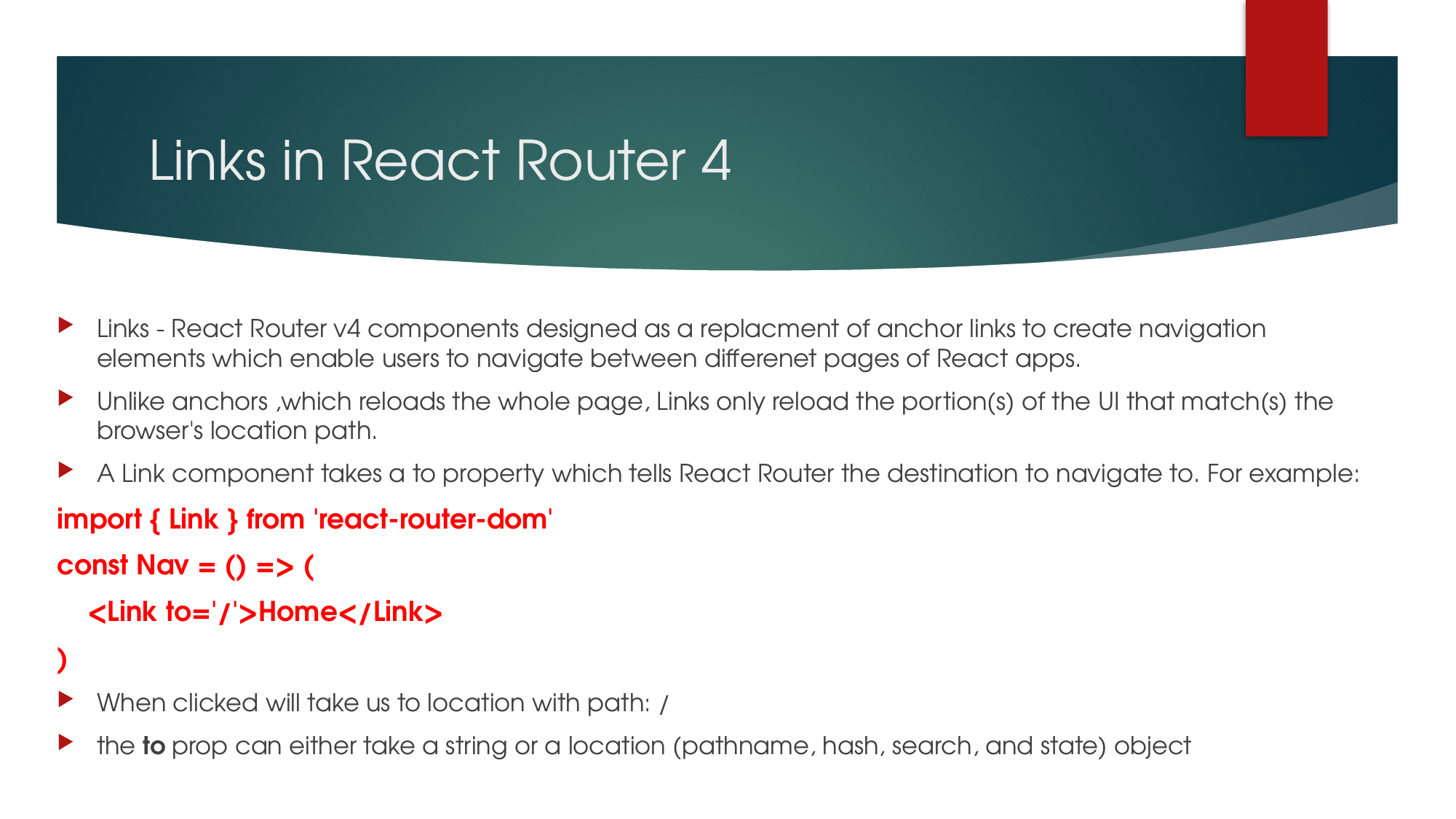

# Links in React Router 4
Links - React Router v4 components designed as a replacment of anchor links to create navigation elements which enable users to navigate between differenet pages of React apps.
Unlike anchors ,which reloads the whole page, Links only reload the portion(s) of the UI that match(s) the browser's location path.
A Link component takes a to property which tells React Router the destination to navigate to. For example:
import { Link } from 'react-router-dom'
const Nav = () => (
    <Link to='/'>Home</Link>
)
When clicked will take us to location with path: /
the to prop can either take a string or a location (pathname, hash, search, and state) object